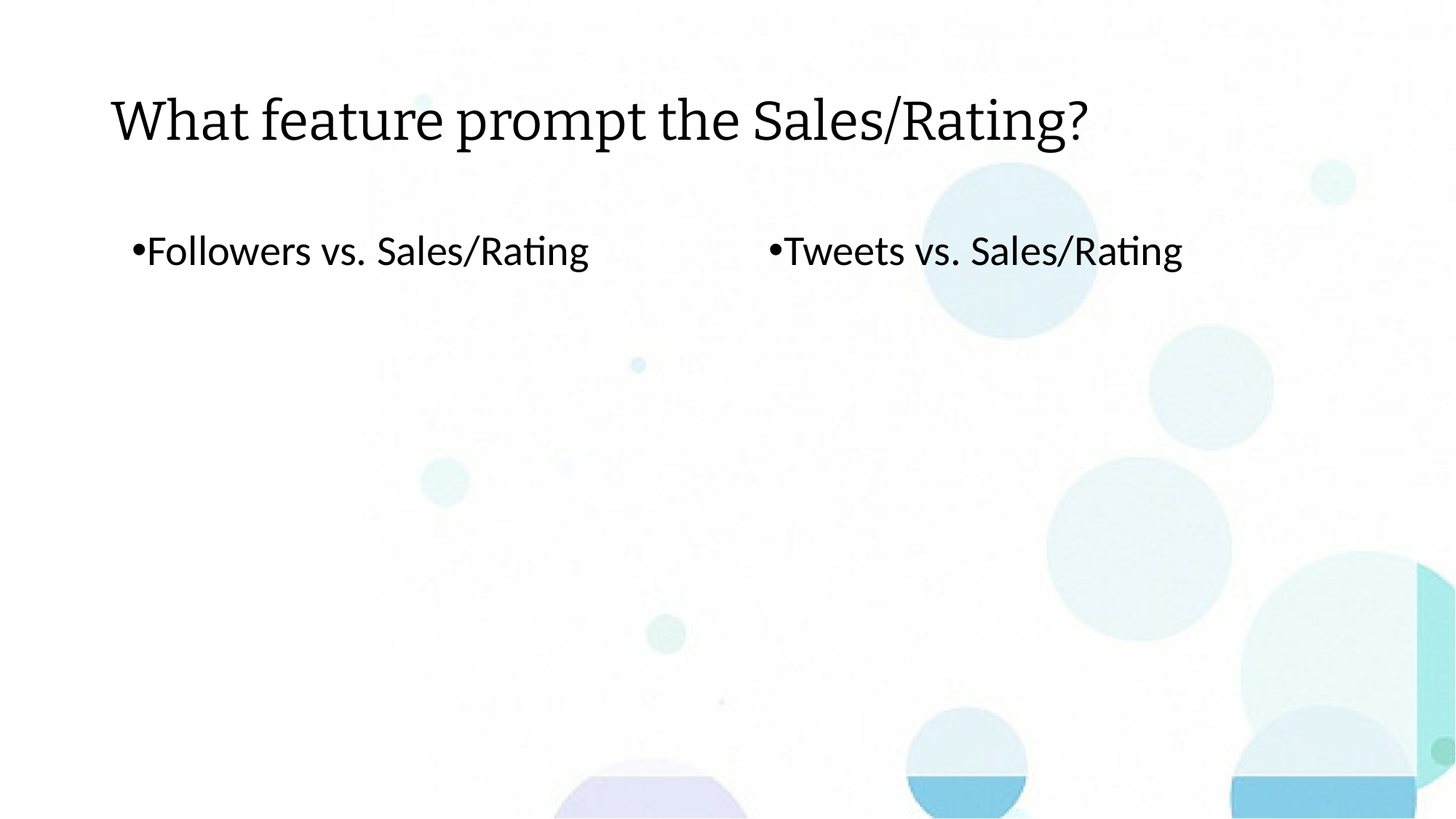

# What feature prompt the Sales/Rating?
Followers vs. Sales/Rating

Tweets vs. Sales/Rating